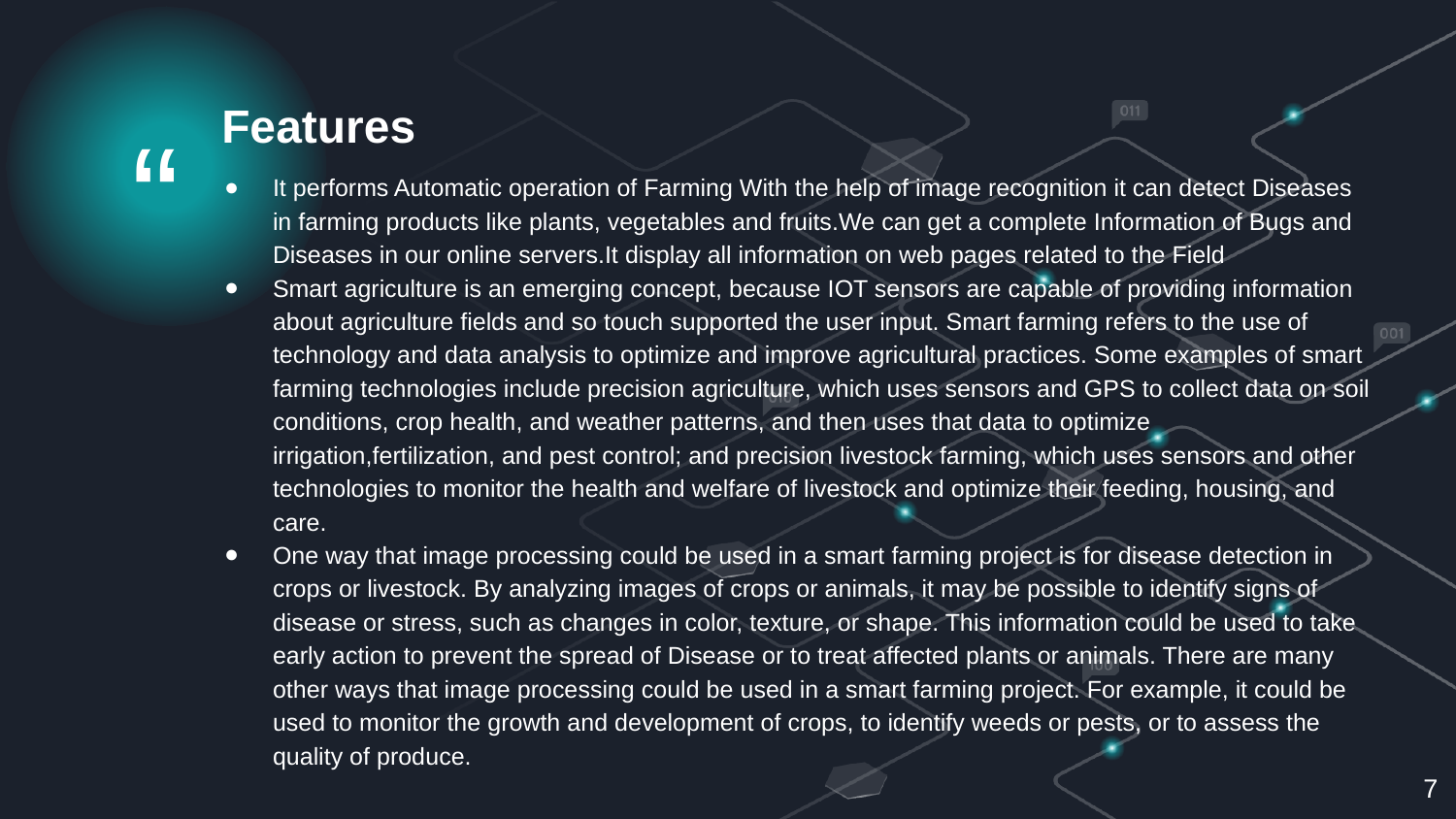

Features
It performs Automatic operation of Farming With the help of image recognition it can detect Diseases in farming products like plants, vegetables and fruits.We can get a complete Information of Bugs and Diseases in our online servers.It display all information on web pages related to the Field
Smart agriculture is an emerging concept, because IOT sensors are capable of providing information about agriculture fields and so touch supported the user input. Smart farming refers to the use of technology and data analysis to optimize and improve agricultural practices. Some examples of smart farming technologies include precision agriculture, which uses sensors and GPS to collect data on soil conditions, crop health, and weather patterns, and then uses that data to optimize irrigation,fertilization, and pest control; and precision livestock farming, which uses sensors and other technologies to monitor the health and welfare of livestock and optimize their feeding, housing, and care.
One way that image processing could be used in a smart farming project is for disease detection in crops or livestock. By analyzing images of crops or animals, it may be possible to identify signs of disease or stress, such as changes in color, texture, or shape. This information could be used to take early action to prevent the spread of Disease or to treat affected plants or animals. There are many other ways that image processing could be used in a smart farming project. For example, it could be used to monitor the growth and development of crops, to identify weeds or pests, or to assess the quality of produce.
7